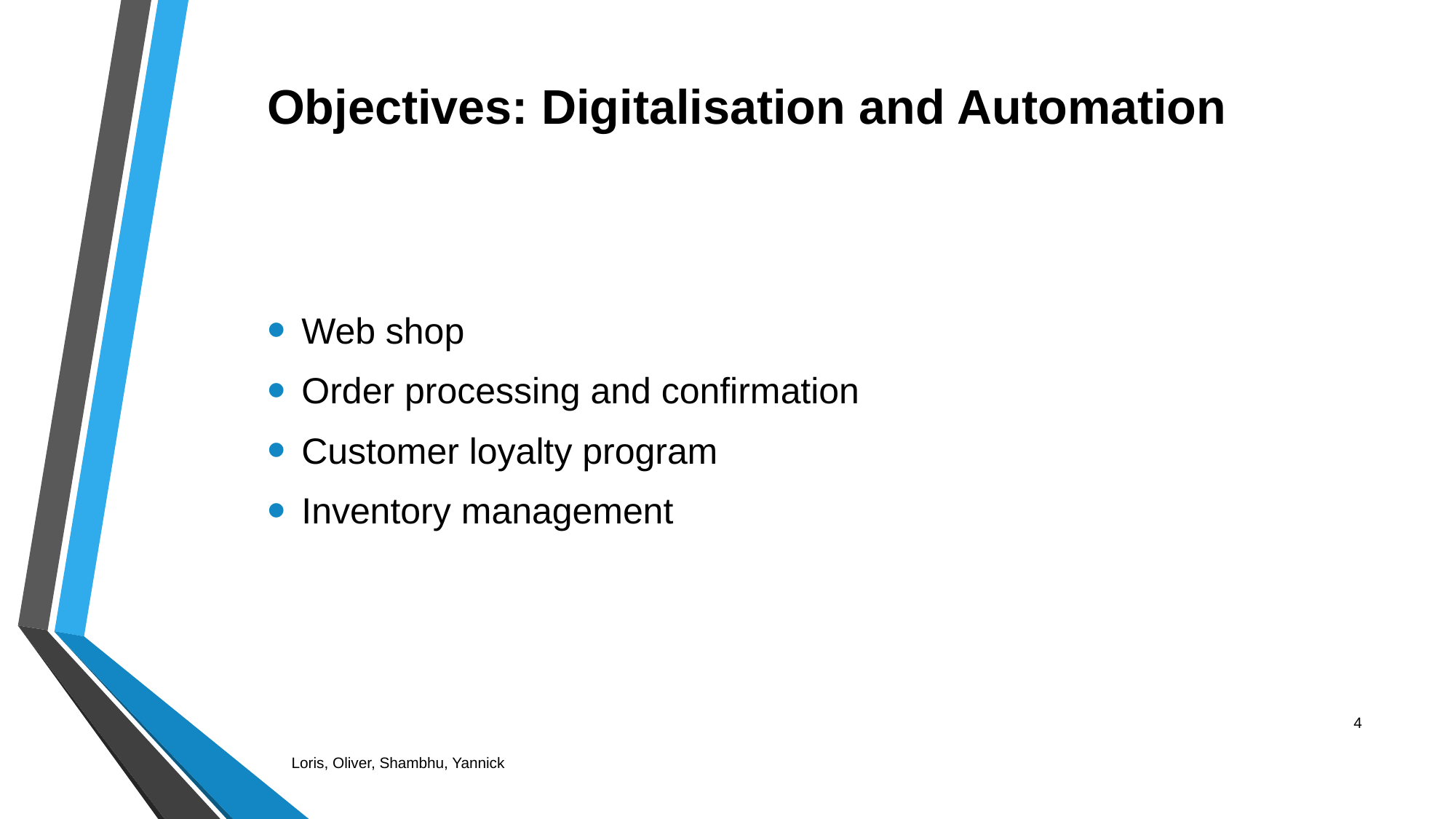

Objectives: Digitalisation and Automation
Web shop
Order processing and confirmation
Customer loyalty program
Inventory management
4
Loris, Oliver, Shambhu, Yannick